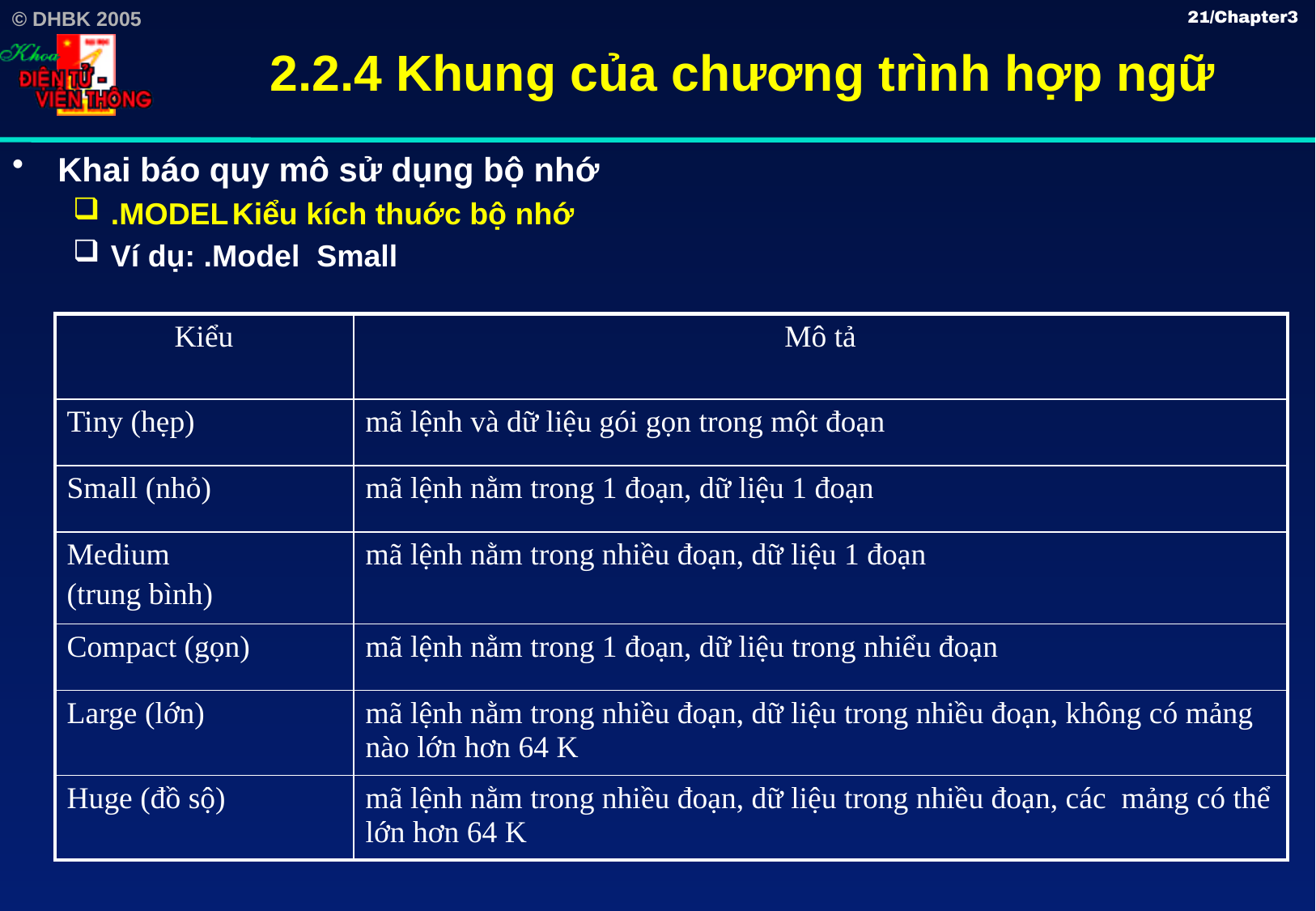

# 2.2.4 Khung của chương trình hợp ngữ
21/Chapter3
Khai báo quy mô sử dụng bộ nhớ
.MODEL	Kiểu kích thuớc bộ nhớ
Ví dụ: .Model  Small
| Kiểu | Mô tả |
| --- | --- |
| Tiny (hẹp) | mã lệnh và dữ liệu gói gọn trong một đoạn |
| Small (nhỏ) | mã lệnh nằm trong 1 đoạn, dữ liệu 1 đoạn |
| Medium (trung bình) | mã lệnh nằm trong nhiều đoạn, dữ liệu 1 đoạn |
| Compact (gọn) | mã lệnh nằm trong 1 đoạn, dữ liệu trong nhiểu đoạn |
| Large (lớn) | mã lệnh nằm trong nhiều đoạn, dữ liệu trong nhiều đoạn, không có mảng nào lớn hơn 64 K |
| Huge (đồ sộ) | mã lệnh nằm trong nhiều đoạn, dữ liệu trong nhiều đoạn, các mảng có thể lớn hơn 64 K |